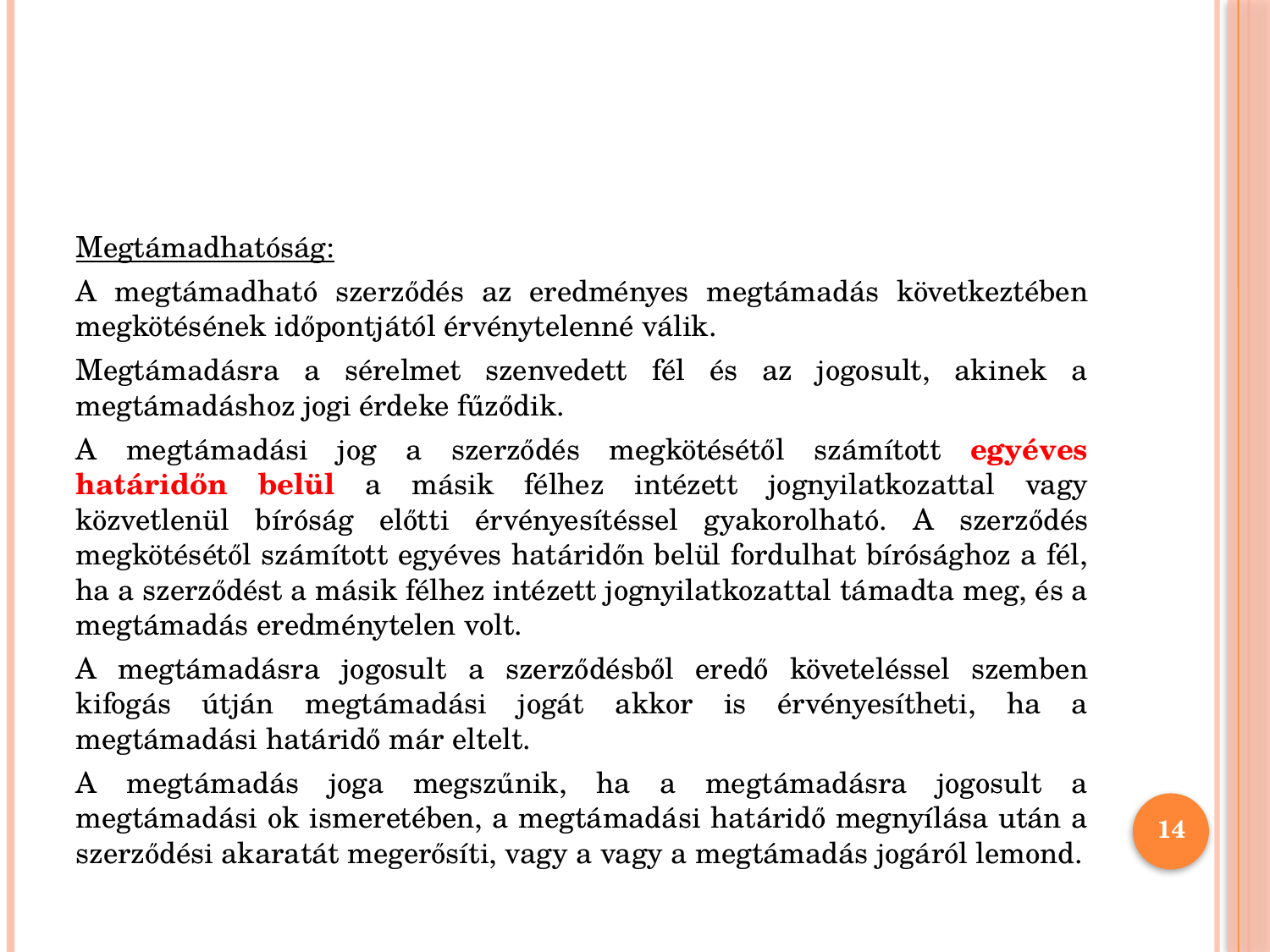

#
Megtámadhatóság:
A megtámadható szerződés az eredményes megtámadás következtében megkötésének időpontjától érvénytelenné válik.
Megtámadásra a sérelmet szenvedett fél és az jogosult, akinek a megtámadáshoz jogi érdeke fűződik.
A megtámadási jog a szerződés megkötésétől számított egyéves határidőn belül a másik félhez intézett jognyilatkozattal vagy közvetlenül bíróság előtti érvényesítéssel gyakorolható. A szerződés megkötésétől számított egyéves határidőn belül fordulhat bírósághoz a fél, ha a szerződést a másik félhez intézett jognyilatkozattal támadta meg, és a megtámadás eredménytelen volt.
A megtámadásra jogosult a szerződésből eredő követeléssel szemben kifogás útján megtámadási jogát akkor is érvényesítheti, ha a megtámadási határidő már eltelt.
A megtámadás joga megszűnik, ha a megtámadásra jogosult a megtámadási ok ismeretében, a megtámadási határidő megnyílása után a szerződési akaratát megerősíti, vagy a vagy a megtámadás jogáról lemond.

14